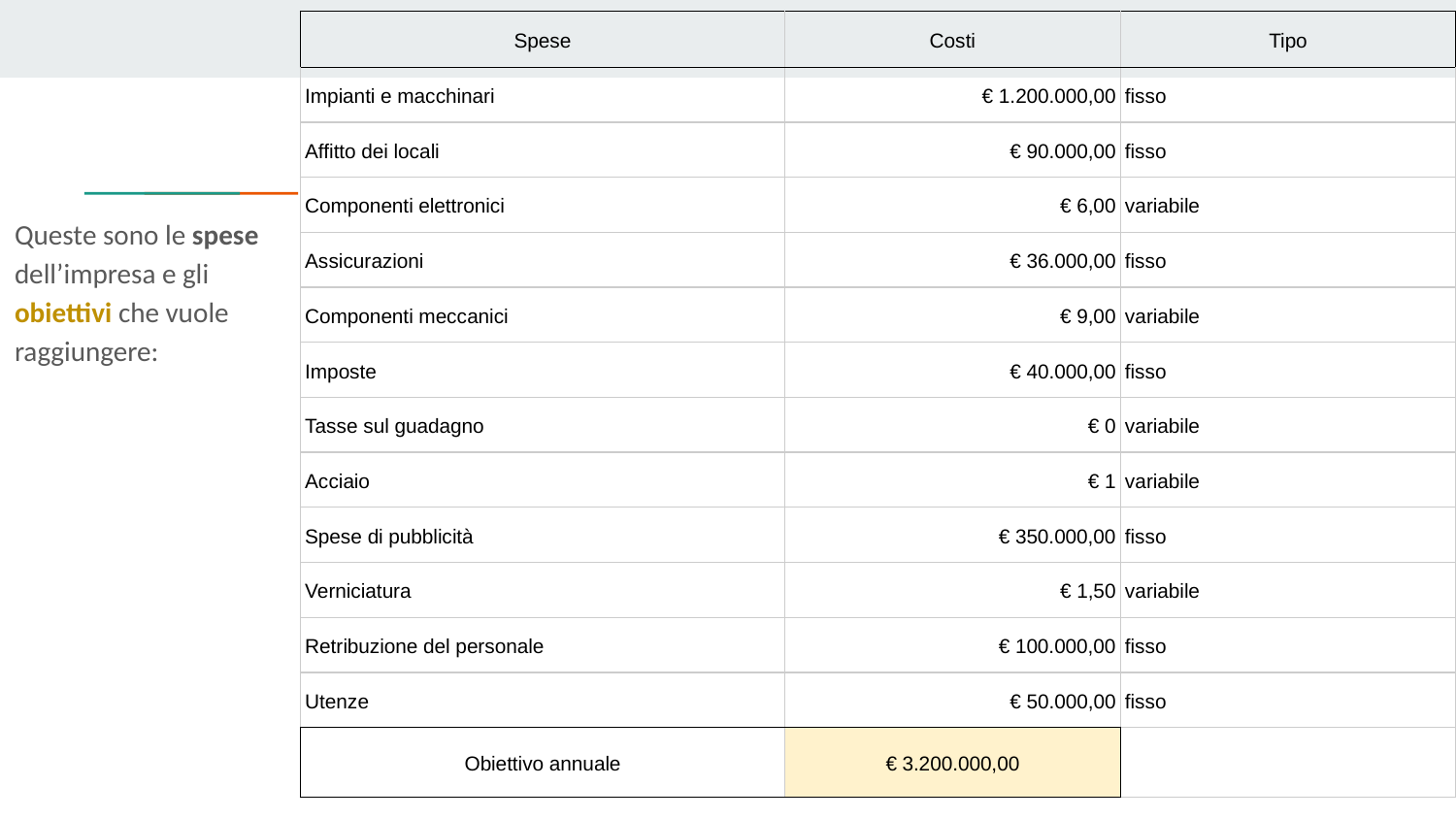

| Spese | Costi | Tipo |
| --- | --- | --- |
| Impianti e macchinari | € 1.200.000,00 | fisso |
| Affitto dei locali | € 90.000,00 | fisso |
| Componenti elettronici | € 6,00 | variabile |
| Assicurazioni | € 36.000,00 | fisso |
| Componenti meccanici | € 9,00 | variabile |
| Imposte | € 40.000,00 | fisso |
| Tasse sul guadagno | € 0 | variabile |
| Acciaio | € 1 | variabile |
| Spese di pubblicità | € 350.000,00 | fisso |
| Verniciatura | € 1,50 | variabile |
| Retribuzione del personale | € 100.000,00 | fisso |
| Utenze | € 50.000,00 | fisso |
| Obiettivo annuale | € 3.200.000,00 |  |
Queste sono le spese dell’impresa e gli obiettivi che vuole raggiungere: